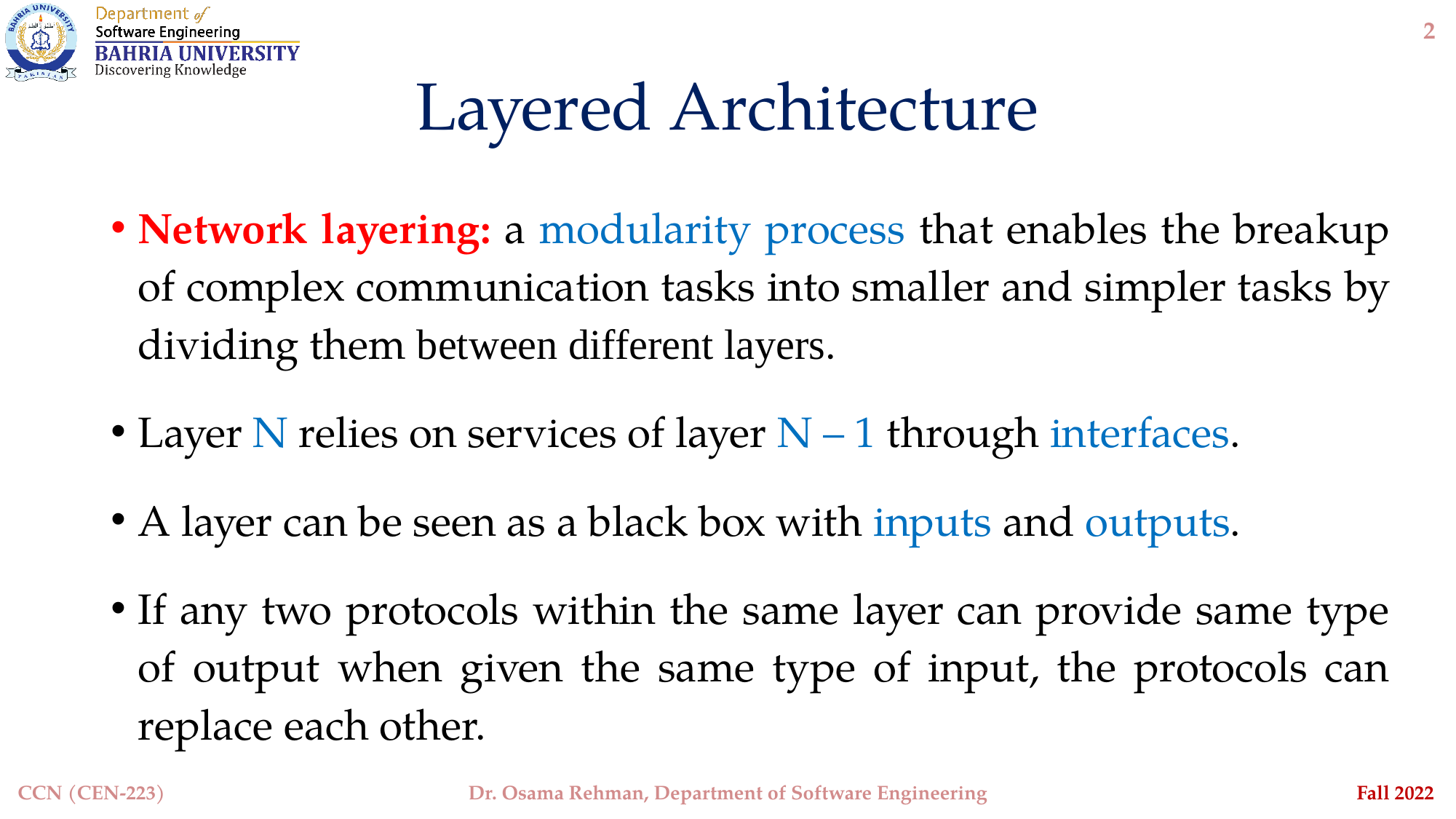

2
# Layered Architecture
Network layering: a modularity process that enables the breakup of complex communication tasks into smaller and simpler tasks by dividing them between different layers.
Layer N relies on services of layer N – 1 through interfaces.
A layer can be seen as a black box with inputs and outputs.
If any two protocols within the same layer can provide same type of output when given the same type of input, the protocols can replace each other.
Dr. Osama Rehman, Department of Software Engineering
CCN (CEN-223)